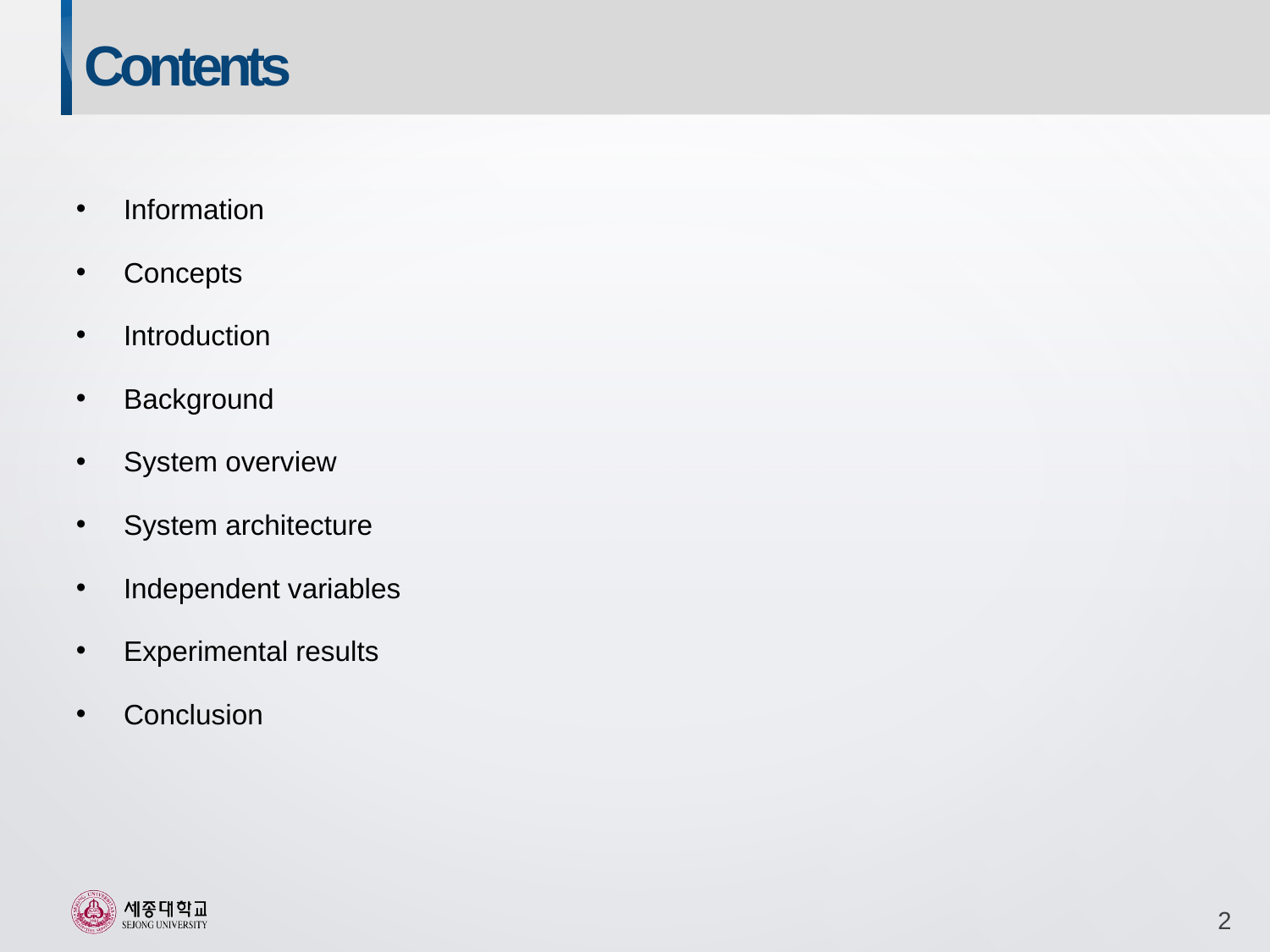

Contents
Information
Concepts
Introduction
Background
System overview
System architecture
Independent variables
Experimental results
Conclusion